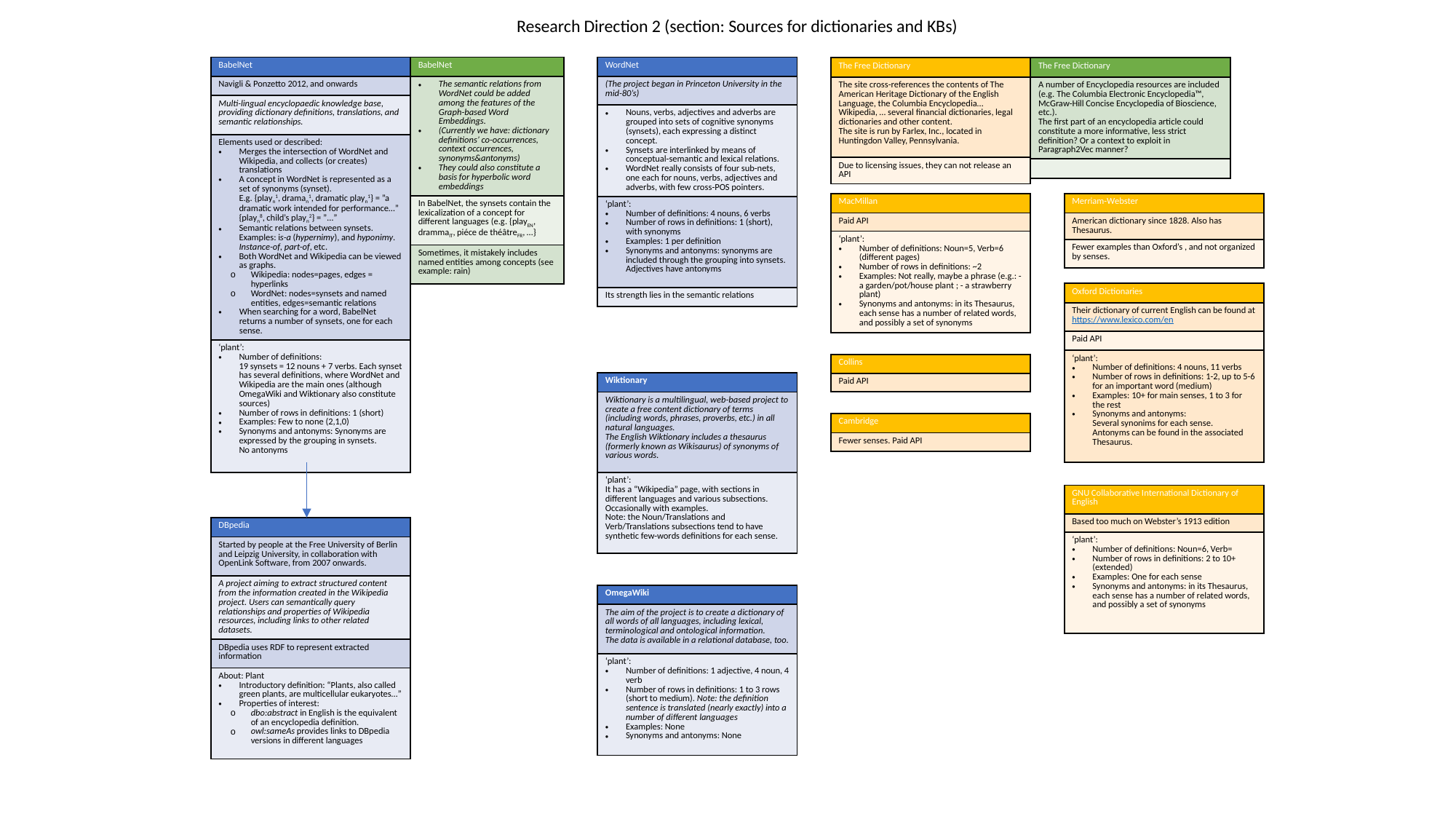

# Research Direction 2 (section: Sources for dictionaries and KBs)
| BabelNet |
| --- |
| Navigli & Ponzetto 2012, and onwards |
| Multi-lingual encyclopaedic knowledge base, providing dictionary definitions, translations, and semantic relationships. |
| Elements used or described: Merges the intersection of WordNet and Wikipedia, and collects (or creates) translations A concept in WordNet is represented as a set of synonyms (synset). E.g. {playn1, draman1, dramatic playn1} = ”a dramatic work intended for performance…” {playn8, child’s playn2} = ”…” Semantic relations between synsets. Examples: is-a (hypernimy), and hyponimy. Instance-of, part-of, etc. Both WordNet and Wikipedia can be viewed as graphs. Wikipedia: nodes=pages, edges = hyperlinks WordNet: nodes=synsets and named entities, edges=semantic relations When searching for a word, BabelNet returns a number of synsets, one for each sense. |
| ‘plant’: Number of definitions: 19 synsets = 12 nouns + 7 verbs. Each synset has several definitions, where WordNet and Wikipedia are the main ones (although OmegaWiki and Wiktionary also constitute sources) Number of rows in definitions: 1 (short) Examples: Few to none (2,1,0) Synonyms and antonyms: Synonyms are expressed by the grouping in synsets. No antonyms |
| BabelNet |
| --- |
| The semantic relations from WordNet could be added among the features of the Graph-based Word Embeddings. (Currently we have: dictionary definitions’ co-occurrences, context occurrences, synonyms&antonyms) They could also constitute a basis for hyperbolic word embeddings |
| In BabelNet, the synsets contain the lexicalization of a concept for different languages (e.g. {playEN, drammaIT, piéce de théâtreFR, …} |
| Sometimes, it mistakely includes named entities among concepts (see example: rain) |
| WordNet |
| --- |
| (The project began in Princeton University in the mid-80’s) |
| Nouns, verbs, adjectives and adverbs are grouped into sets of cognitive synonyms (synsets), each expressing a distinct concept. Synsets are interlinked by means of conceptual-semantic and lexical relations. WordNet really consists of four sub-nets, one each for nouns, verbs, adjectives and adverbs, with few cross-POS pointers. |
| ‘plant’: Number of definitions: 4 nouns, 6 verbs Number of rows in definitions: 1 (short), with synonyms Examples: 1 per definition Synonyms and antonyms: synonyms are included through the grouping into synsets. Adjectives have antonyms |
| Its strength lies in the semantic relations |
| The Free Dictionary |
| --- |
| The site cross-references the contents of The American Heritage Dictionary of the English Language, the Columbia Encyclopedia… Wikipedia, … several financial dictionaries, legal dictionaries and other content. The site is run by Farlex, Inc., located in Huntingdon Valley, Pennsylvania. |
| Due to licensing issues, they can not release an API |
| The Free Dictionary |
| --- |
| A number of Encyclopedia resources are included (e.g. The Columbia Electronic Encyclopedia™, McGraw-Hill Concise Encyclopedia of Bioscience, etc.). The first part of an encyclopedia article could constitute a more informative, less strict definition? Or a context to exploit in Paragraph2Vec manner? |
|  |
| MacMillan |
| --- |
| Paid API |
| ‘plant’: Number of definitions: Noun=5, Verb=6 (different pages) Number of rows in definitions: ~2 Examples: Not really, maybe a phrase (e.g.: - a garden/pot/house plant ; - a strawberry plant) Synonyms and antonyms: in its Thesaurus, each sense has a number of related words, and possibly a set of synonyms |
| Merriam-Webster |
| --- |
| American dictionary since 1828. Also has Thesaurus. |
| Fewer examples than Oxford’s , and not organized by senses. |
| Oxford Dictionaries |
| --- |
| Their dictionary of current English can be found at https://www.lexico.com/en |
| Paid API |
| ‘plant’: Number of definitions: 4 nouns, 11 verbs Number of rows in definitions: 1-2, up to 5-6 for an important word (medium) Examples: 10+ for main senses, 1 to 3 for the rest Synonyms and antonyms: Several synonims for each sense. Antonyms can be found in the associated Thesaurus. |
| Collins |
| --- |
| Paid API |
| Wiktionary |
| --- |
| Wiktionary is a multilingual, web-based project to create a free content dictionary of terms (including words, phrases, proverbs, etc.) in all natural languages. The English Wiktionary includes a thesaurus (formerly known as Wikisaurus) of synonyms of various words. |
| ‘plant’: It has a “Wikipedia” page, with sections in different languages and various subsections. Occasionally with examples. Note: the Noun/Translations and Verb/Translations subsections tend to have synthetic few-words definitions for each sense. |
| Cambridge |
| --- |
| Fewer senses. Paid API |
| GNU Collaborative International Dictionary of English |
| --- |
| Based too much on Webster’s 1913 edition |
| ‘plant’: Number of definitions: Noun=6, Verb= Number of rows in definitions: 2 to 10+ (extended) Examples: One for each sense Synonyms and antonyms: in its Thesaurus, each sense has a number of related words, and possibly a set of synonyms |
| DBpedia |
| --- |
| Started by people at the Free University of Berlin and Leipzig University, in collaboration with OpenLink Software, from 2007 onwards. |
| A project aiming to extract structured content from the information created in the Wikipedia project. Users can semantically query relationships and properties of Wikipedia resources, including links to other related datasets. |
| DBpedia uses RDF to represent extracted information |
| About: Plant Introductory definition: “Plants, also called green plants, are multicellular eukaryotes…” Properties of interest: dbo:abstract in English is the equivalent of an encyclopedia definition. owl:sameAs provides links to DBpedia versions in different languages |
| OmegaWiki |
| --- |
| The aim of the project is to create a dictionary of all words of all languages, including lexical, terminological and ontological information. The data is available in a relational database, too. |
| ‘plant’: Number of definitions: 1 adjective, 4 noun, 4 verb Number of rows in definitions: 1 to 3 rows (short to medium). Note: the definition sentence is translated (nearly exactly) into a number of different languages Examples: None Synonyms and antonyms: None |